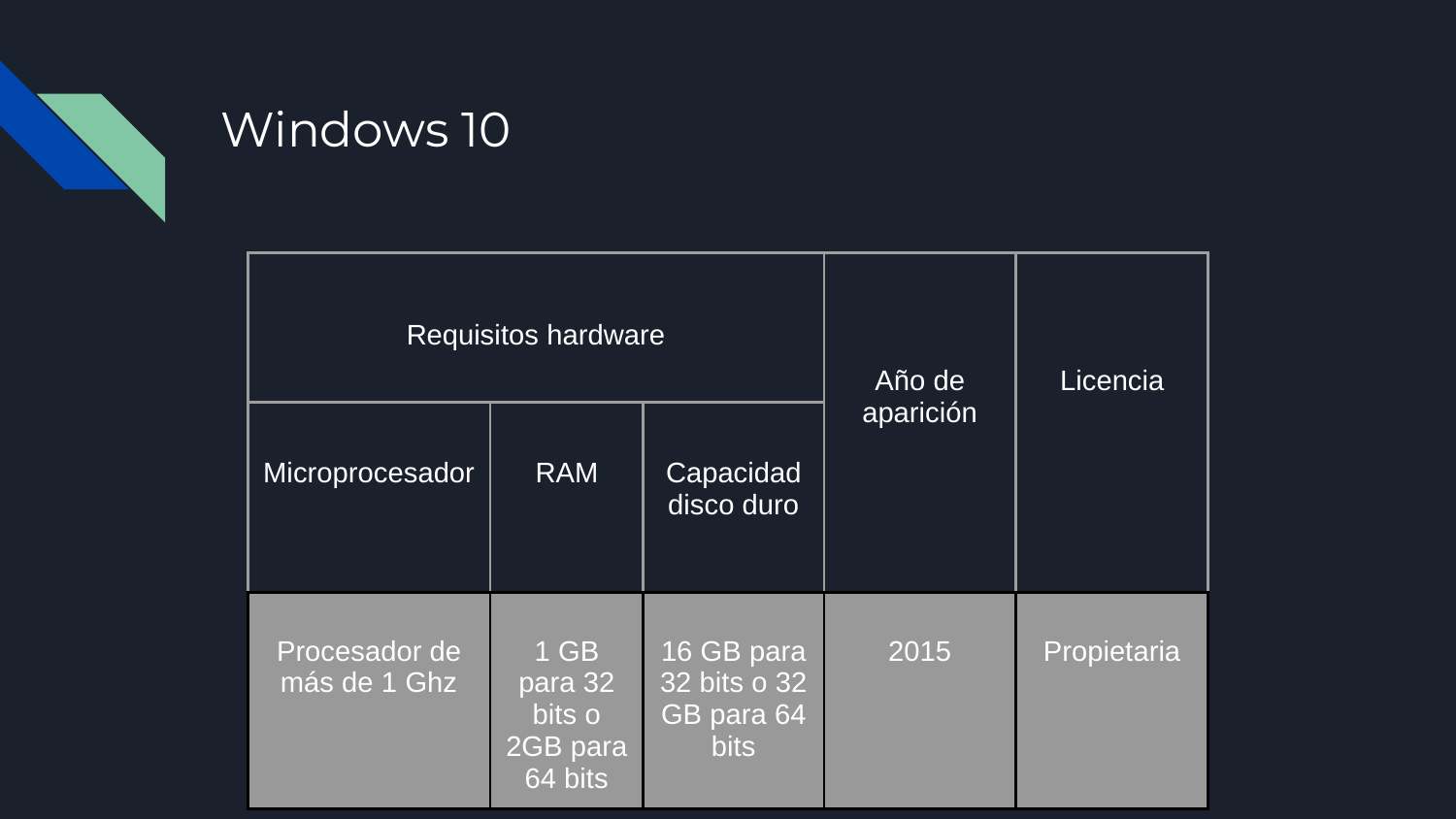

# Windows 10
| Requisitos hardware |  |  | Año de aparición | Licencia |
| --- | --- | --- | --- | --- |
| Microprocesador | RAM | Capacidad disco duro |  |  |
| Procesador de más de 1 Ghz | 1 GB para 32 bits o 2GB para 64 bits | 16 GB para 32 bits o 32 GB para 64 bits | 2015 | Propietaria |